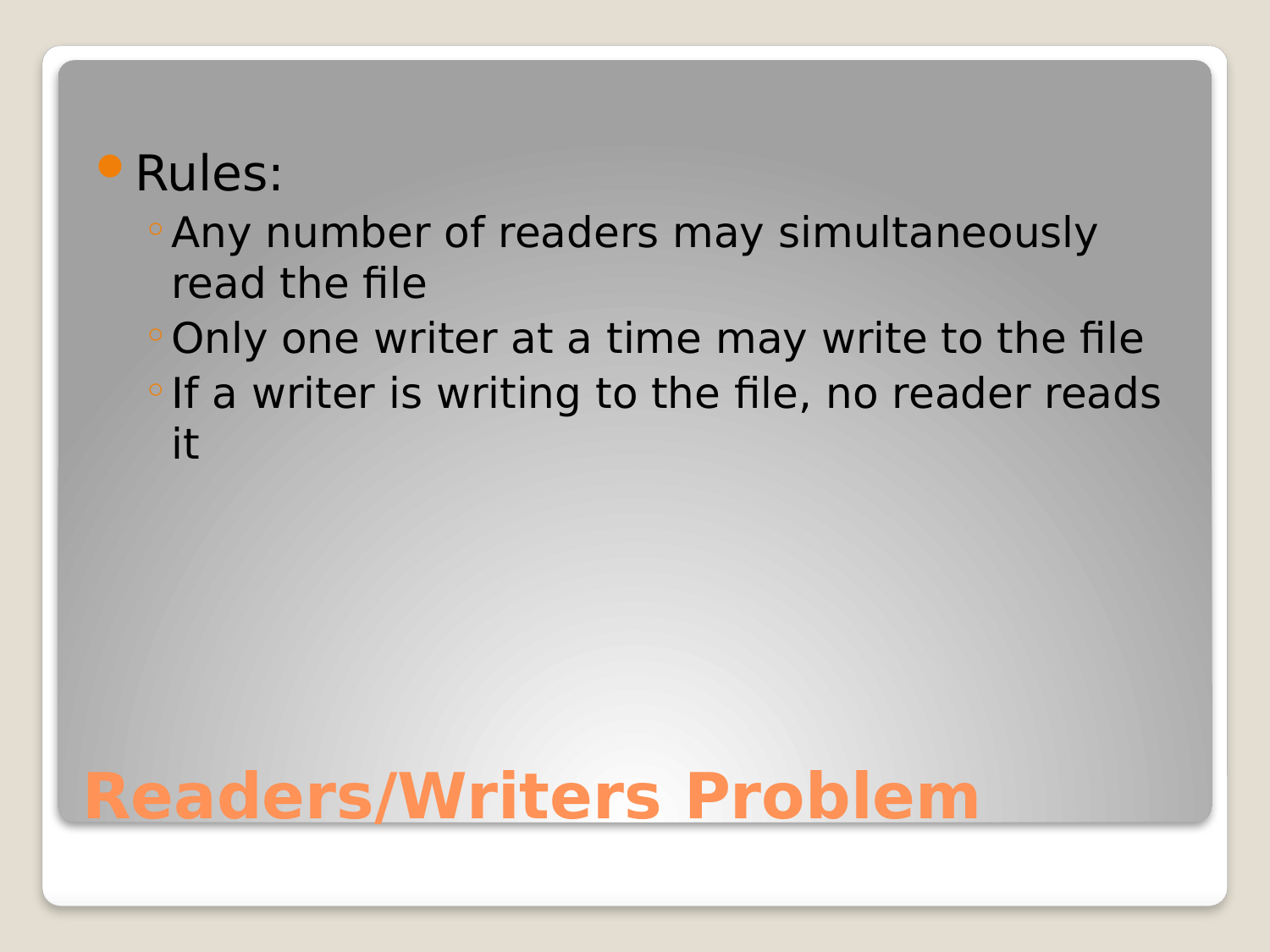

Rules:
Any number of readers may simultaneously read the file
Only one writer at a time may write to the file
If a writer is writing to the file, no reader reads it
# Readers/Writers Problem